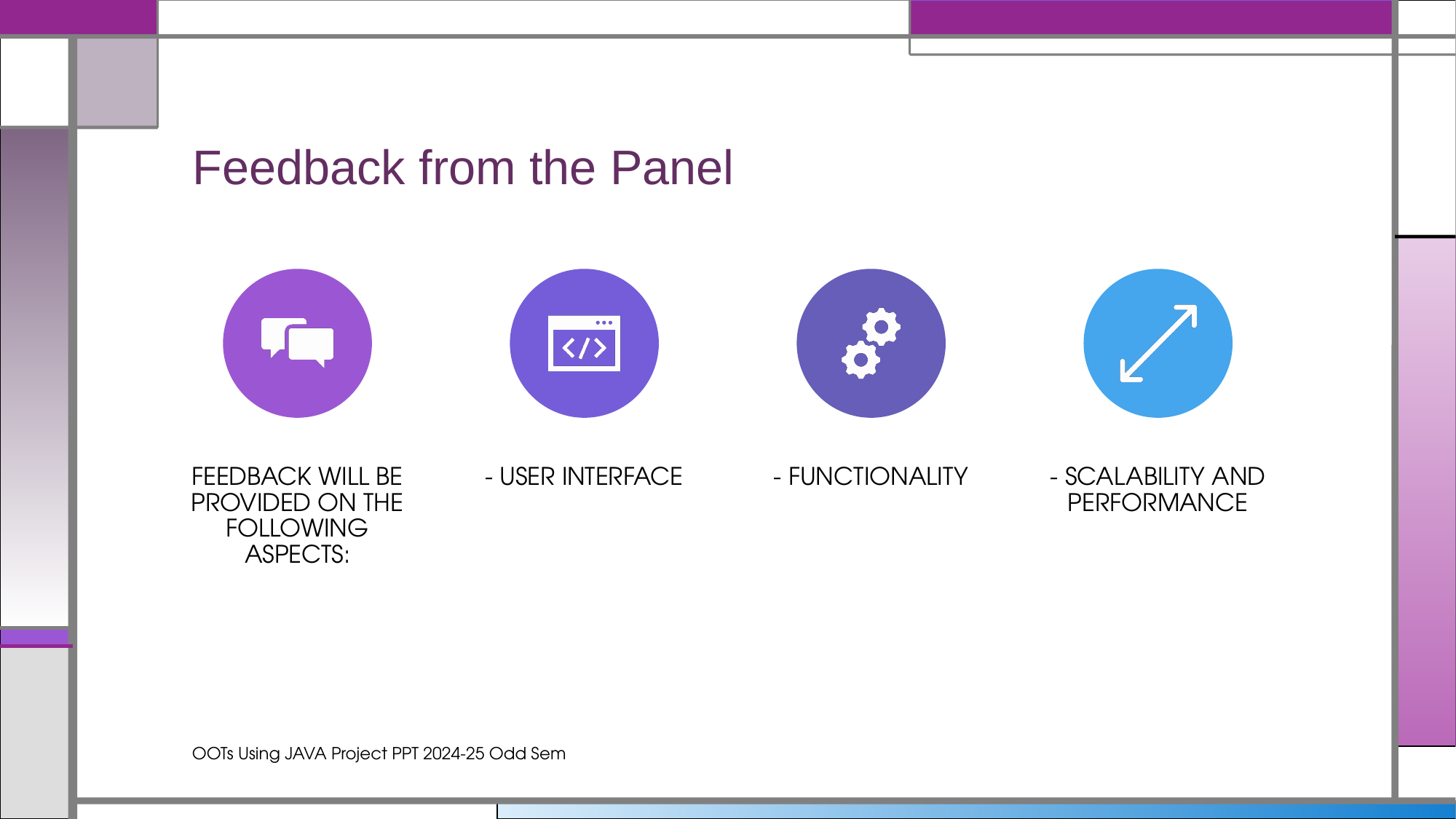

# Feedback from the Panel

Feedback will be provided on the following aspects:

- User Interface

- Functionality

- Scalability and performance

OOTs Using JAVA Project PPT 2024-25 Odd Sem